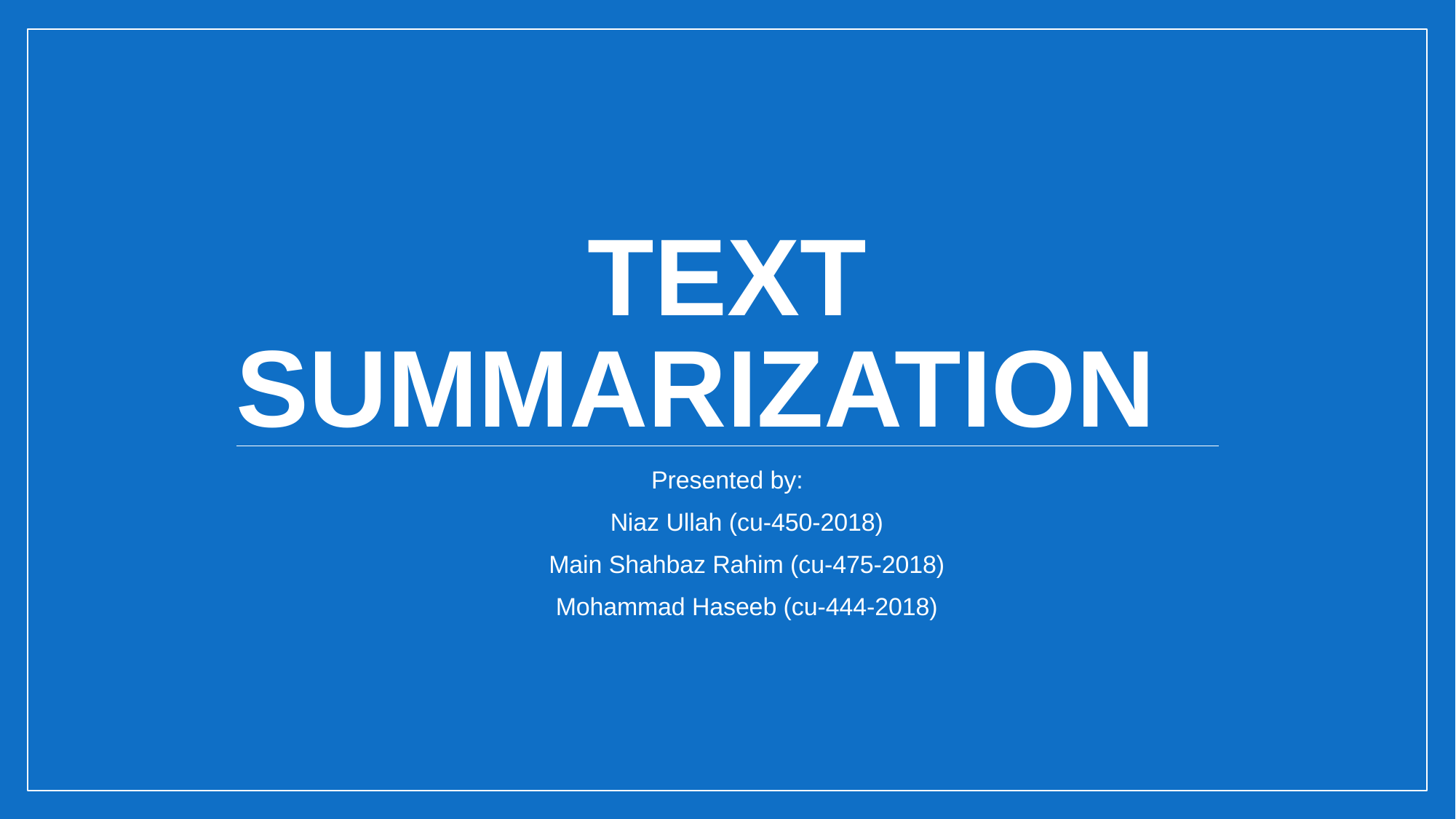

# Text Summarization
Presented by:
Niaz Ullah (cu-450-2018)
Main Shahbaz Rahim (cu-475-2018)
Mohammad Haseeb (cu-444-2018)